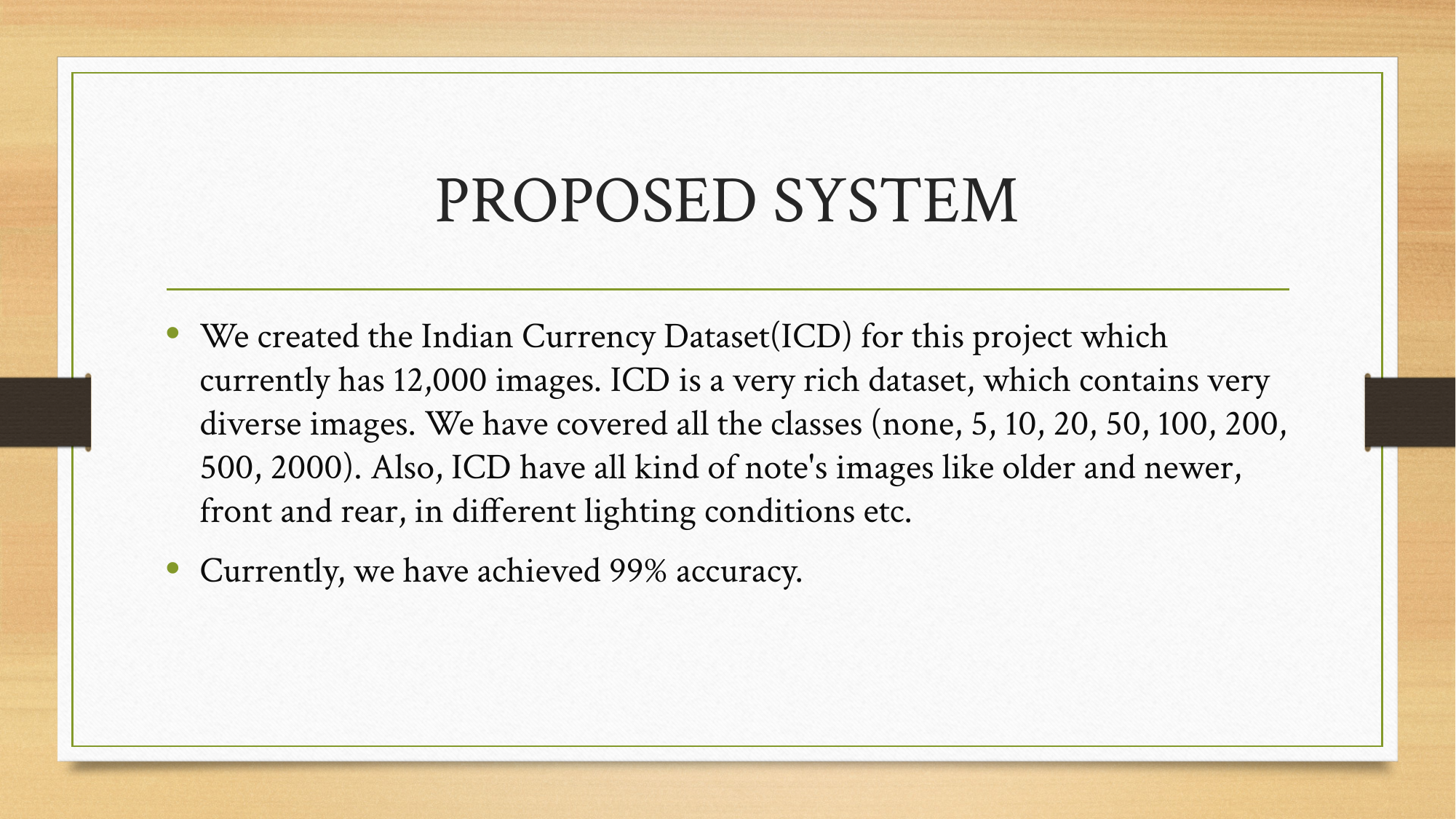

# PROPOSED SYSTEM
We created the Indian Currency Dataset(ICD) for this project which currently has 12,000 images. ICD is a very rich dataset, which contains very diverse images. We have covered all the classes (none, 5, 10, 20, 50, 100, 200, 500, 2000). Also, ICD have all kind of note's images like older and newer, front and rear, in different lighting conditions etc.
Currently, we have achieved 99% accuracy.